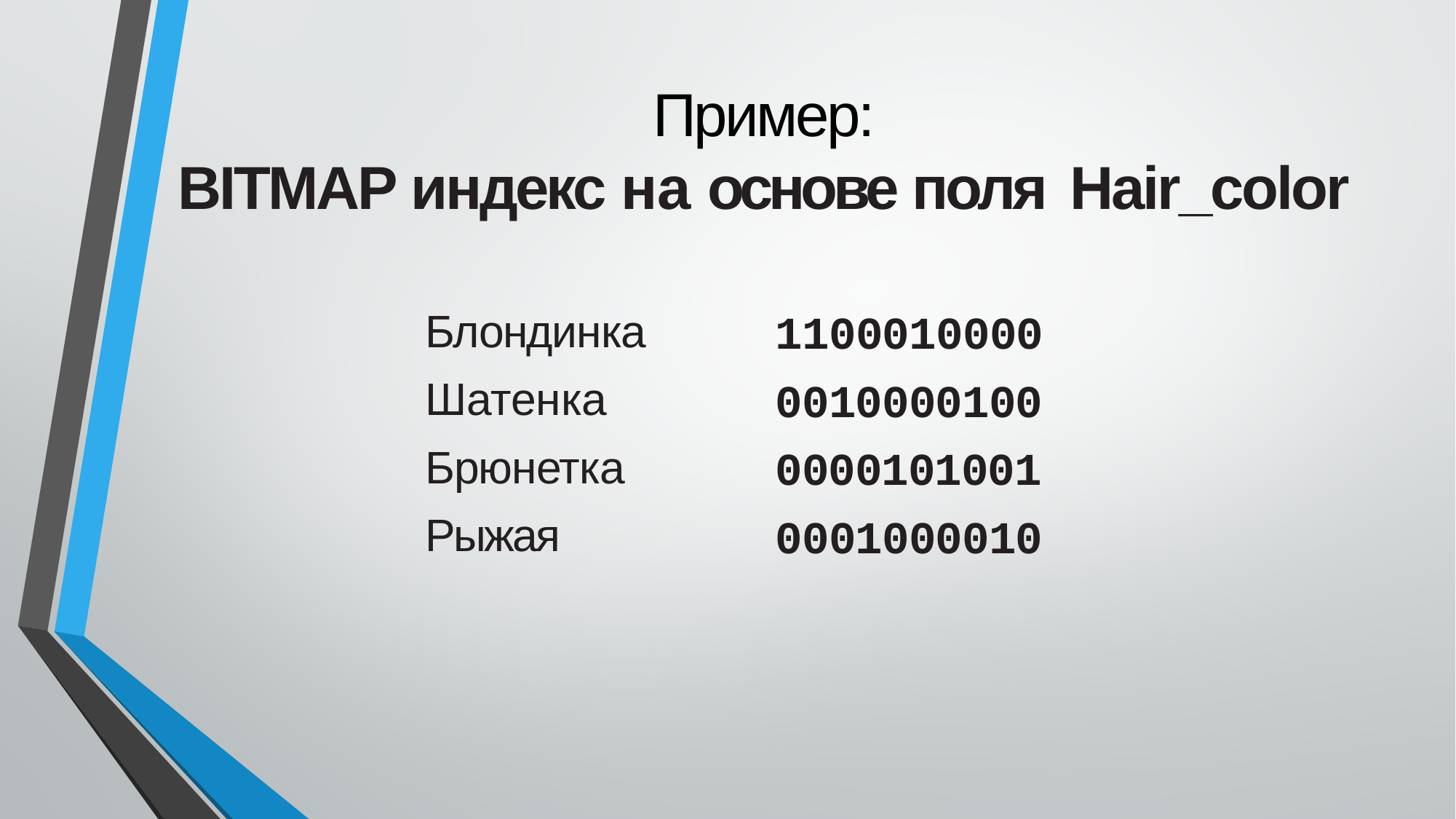

# Пример: BITMAP индекс на основе поля Hair_color
Блондинка
Шатенка
Брюнетка
Рыжая
1100010000
0010000100
0000101001
0001000010